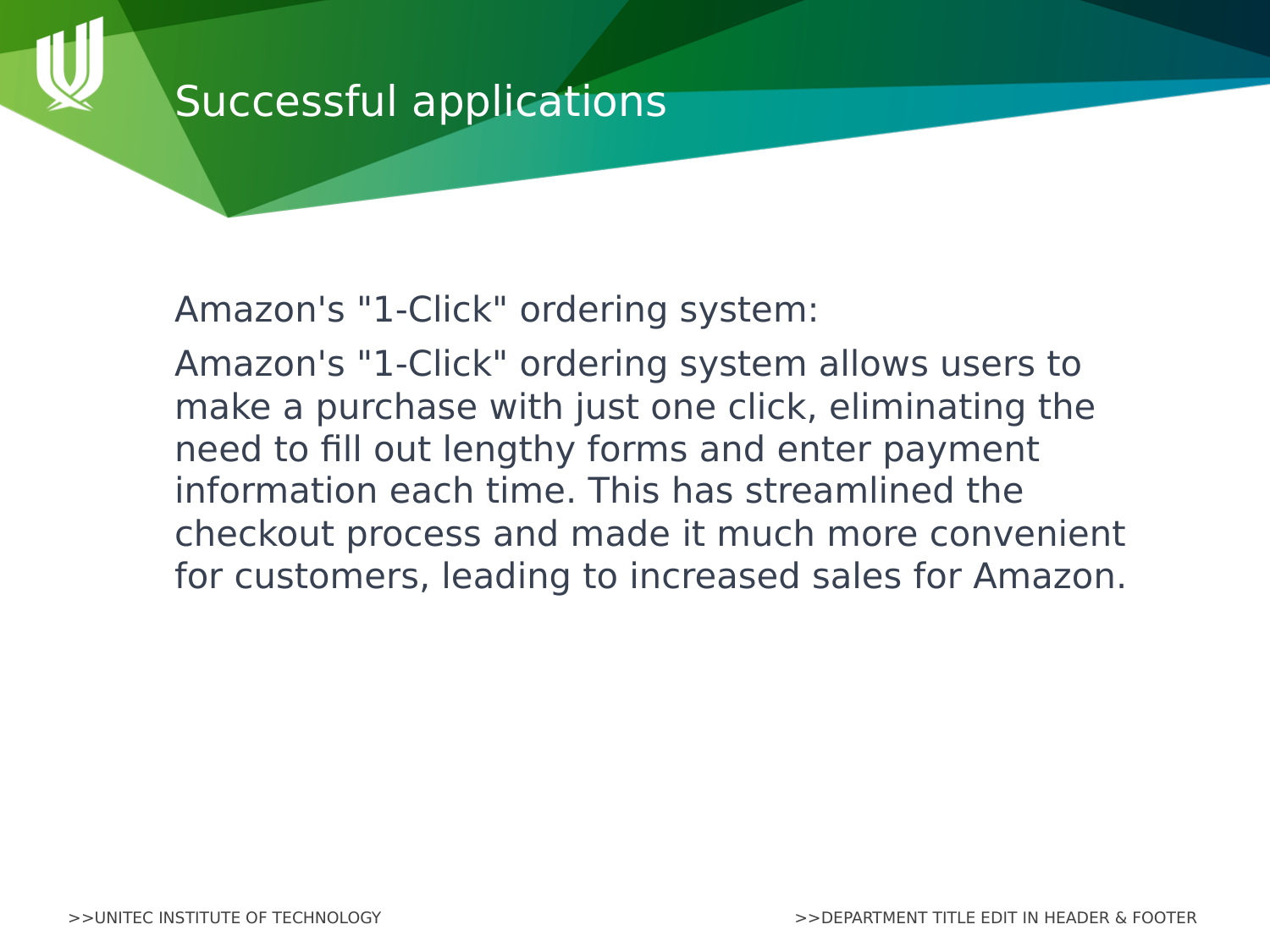

# Successful applications
Amazon's "1-Click" ordering system:
Amazon's "1-Click" ordering system allows users to make a purchase with just one click, eliminating the need to fill out lengthy forms and enter payment information each time. This has streamlined the checkout process and made it much more convenient for customers, leading to increased sales for Amazon.

>>DEPARTMENT TITLE EDIT IN HEADER & FOOTER